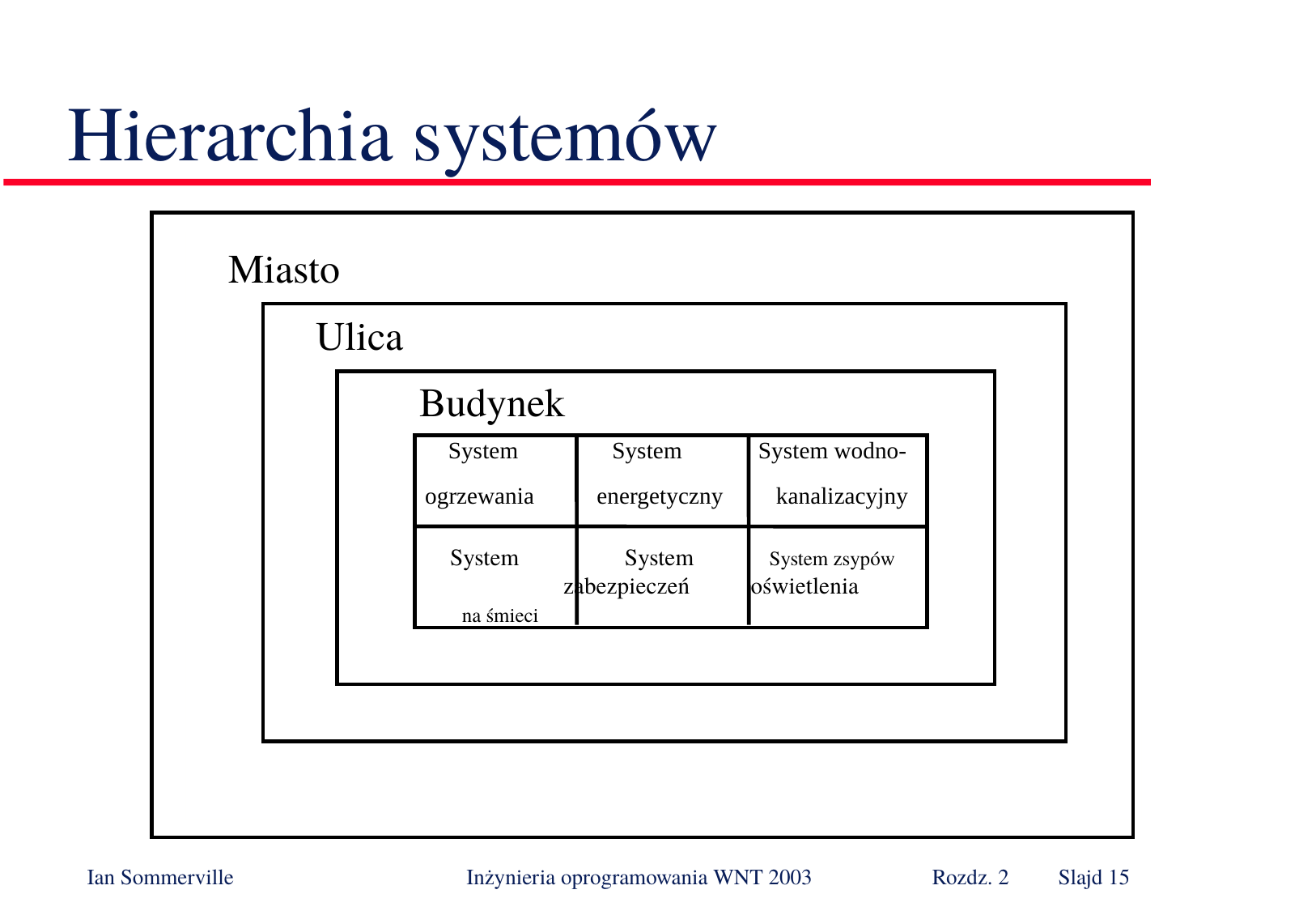

# Hierarchia systemów

Miasto

Ulica

Budynek

    System                System             System wodno-
ogrzewania	     energetyczny         kanalizacyjny

    System                  System               System zsypów                            zabezpieczeń            oświetlenia               na śmieci